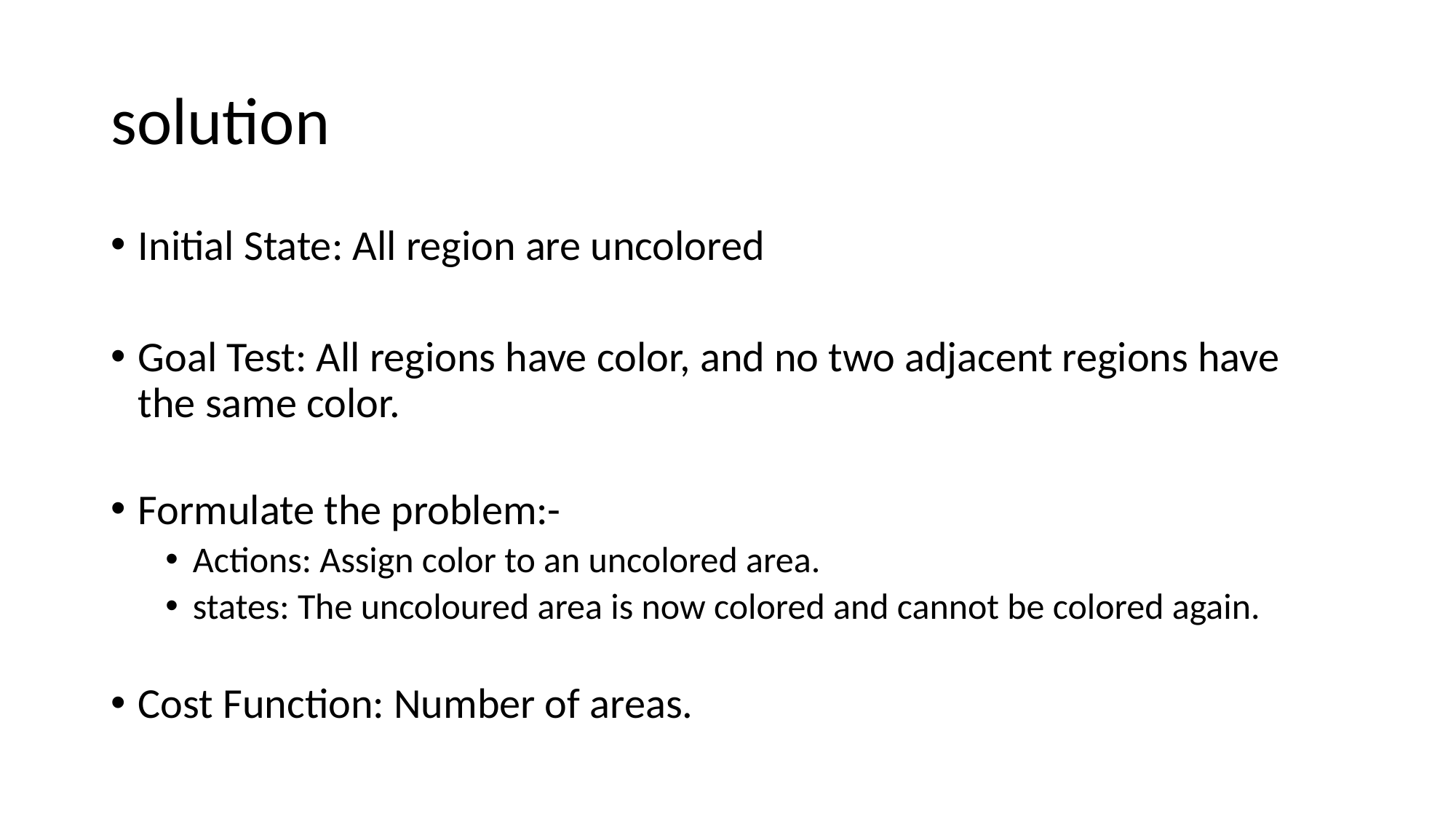

# solution
Initial State: All region are uncolored
Goal Test: All regions have color, and no two adjacent regions have the same color.
Formulate the problem:-
Actions: Assign color to an uncolored area.
states: The uncoloured area is now colored and cannot be colored again.
Cost Function: Number of areas.